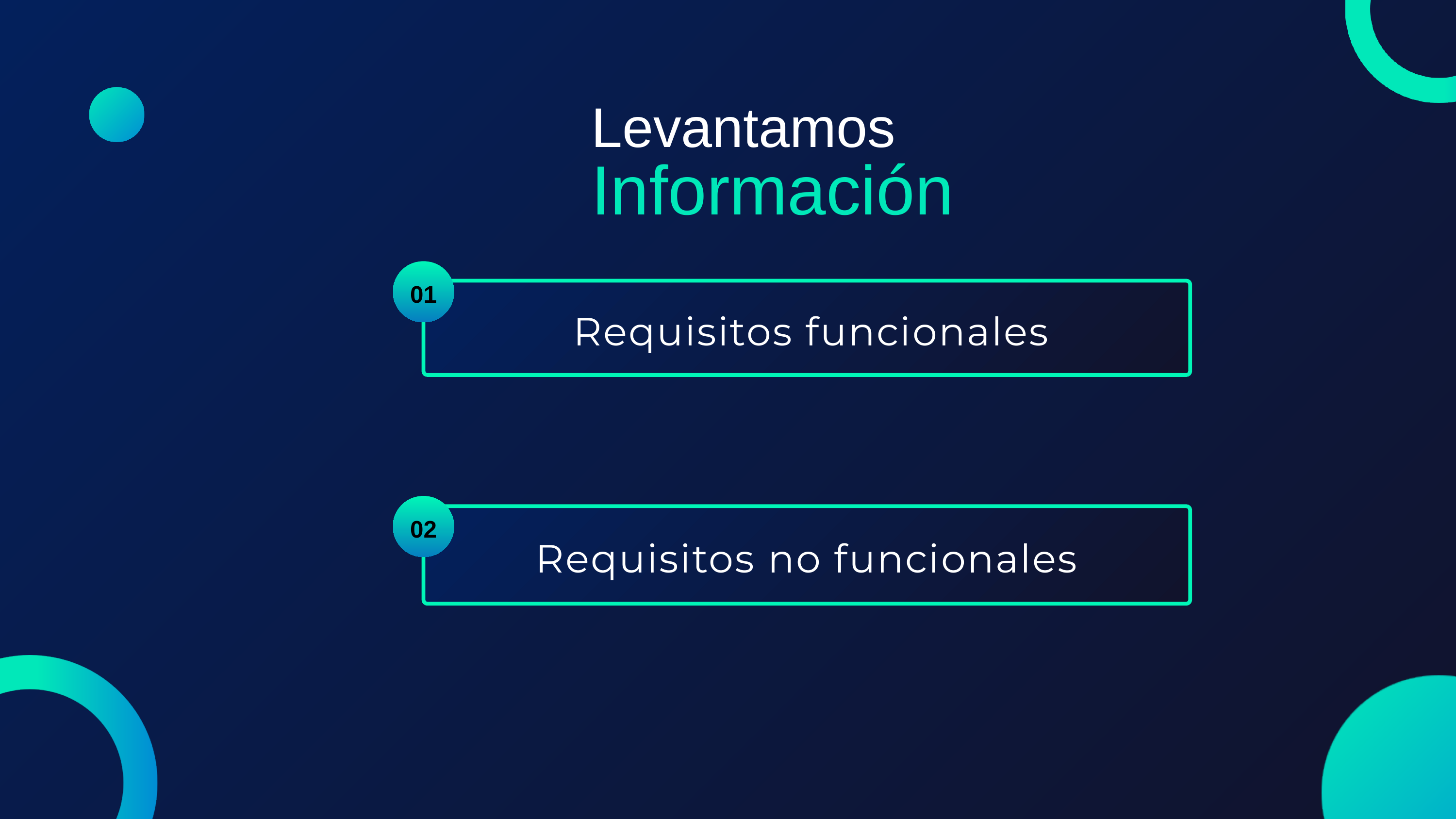

Levantamos

Información

01

Requisitos funcionales

02

Requisitos no funcionales